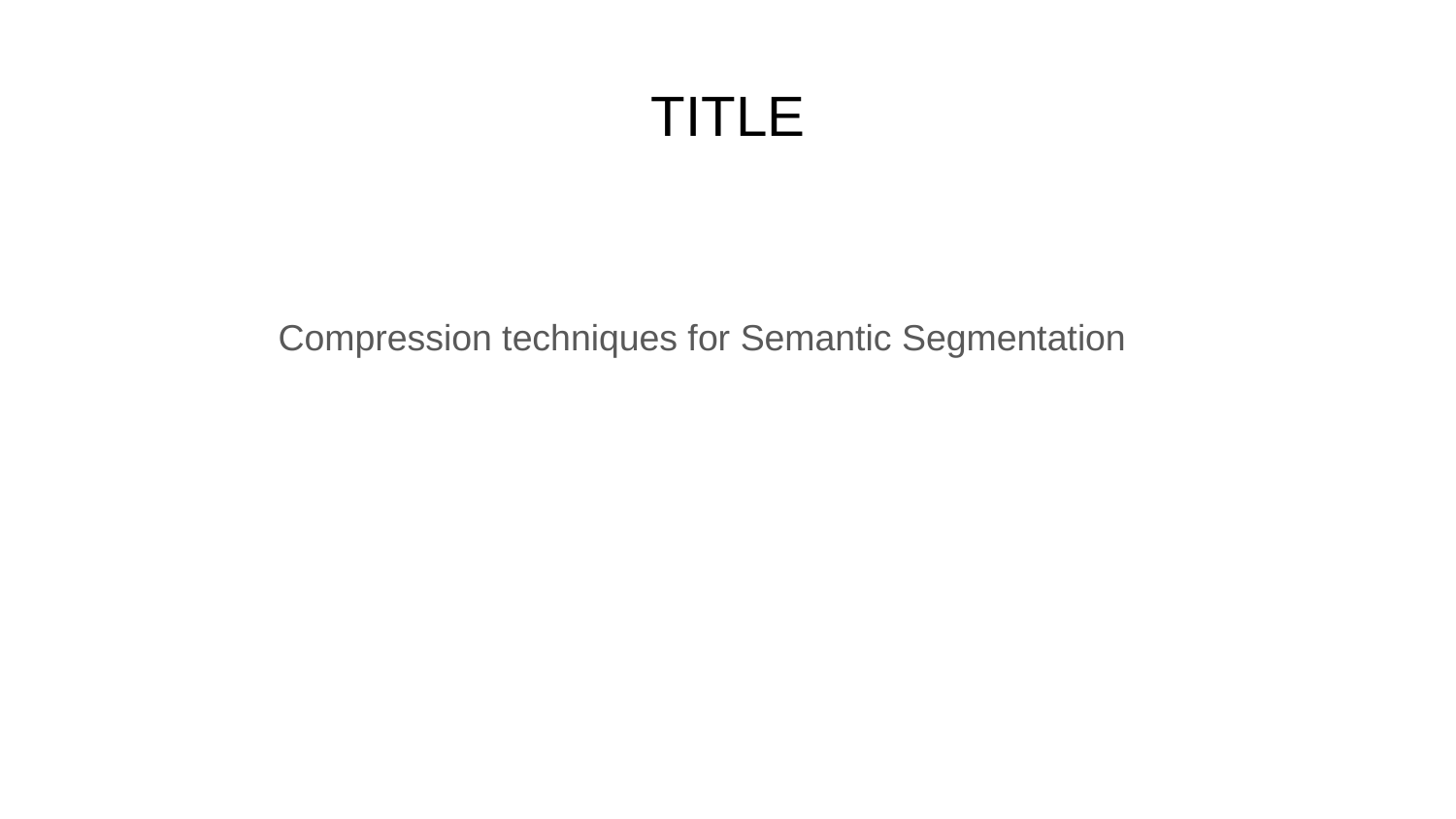

# TITLE
                     Compression techniques for Semantic Segmentation